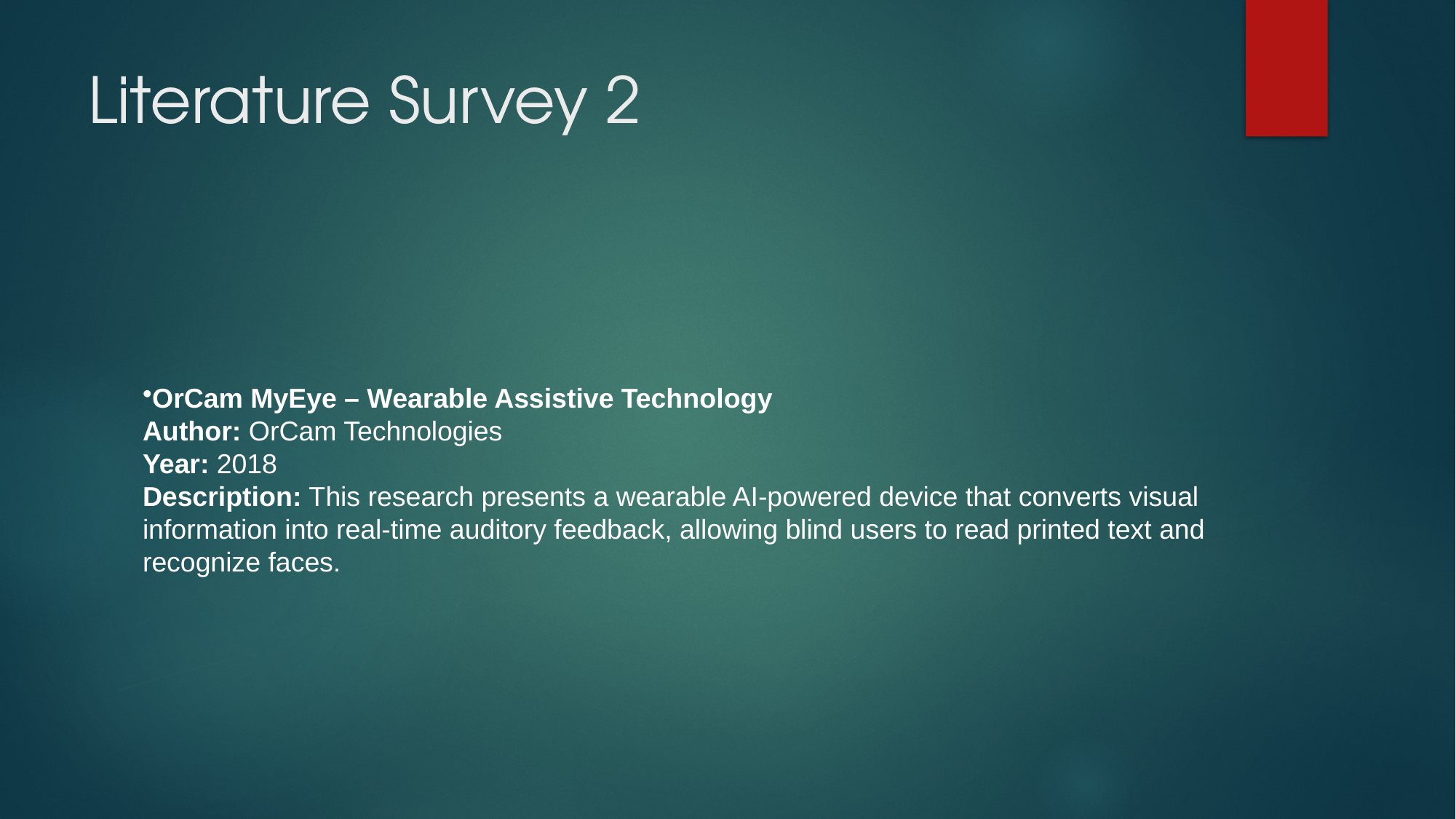

# Literature Survey 2
OrCam MyEye – Wearable Assistive Technology
Author: OrCam Technologies
Year: 2018
Description: This research presents a wearable AI-powered device that converts visual information into real-time auditory feedback, allowing blind users to read printed text and recognize faces.